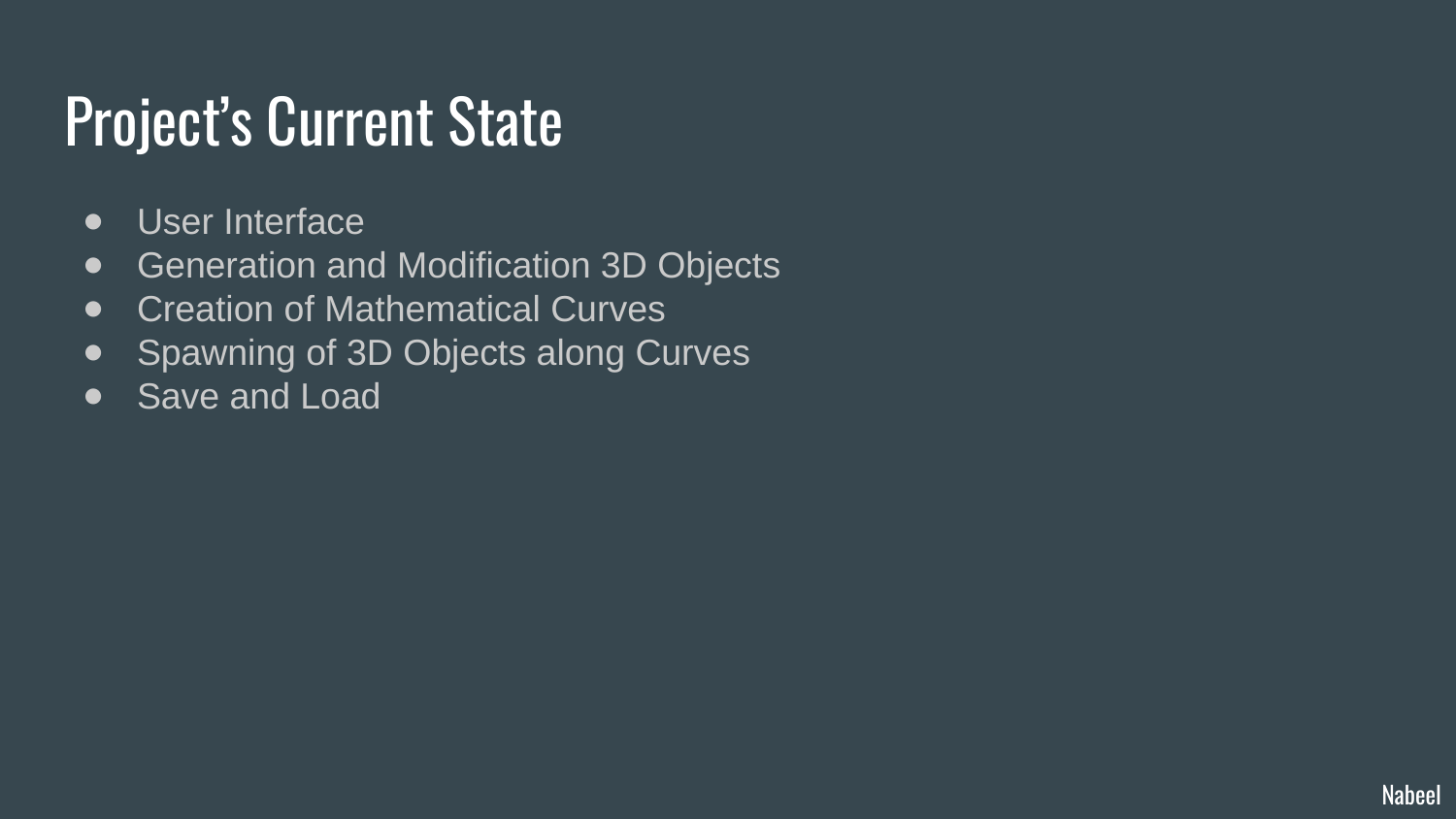

# Project’s Current State
User Interface
Generation and Modification 3D Objects
Creation of Mathematical Curves
Spawning of 3D Objects along Curves
Save and Load
Nabeel